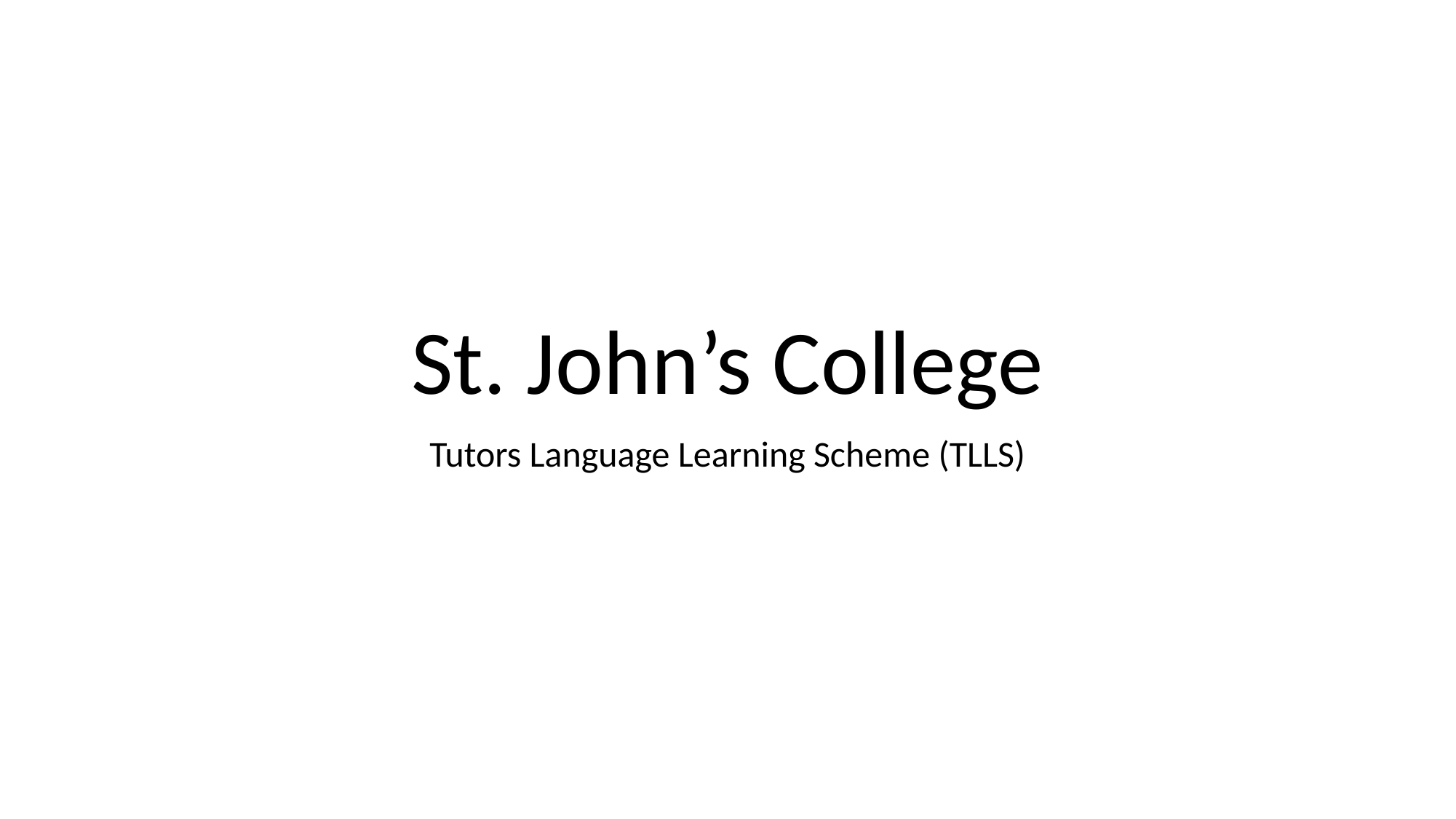

# St. John’s College
Tutors Language Learning Scheme (TLLS)